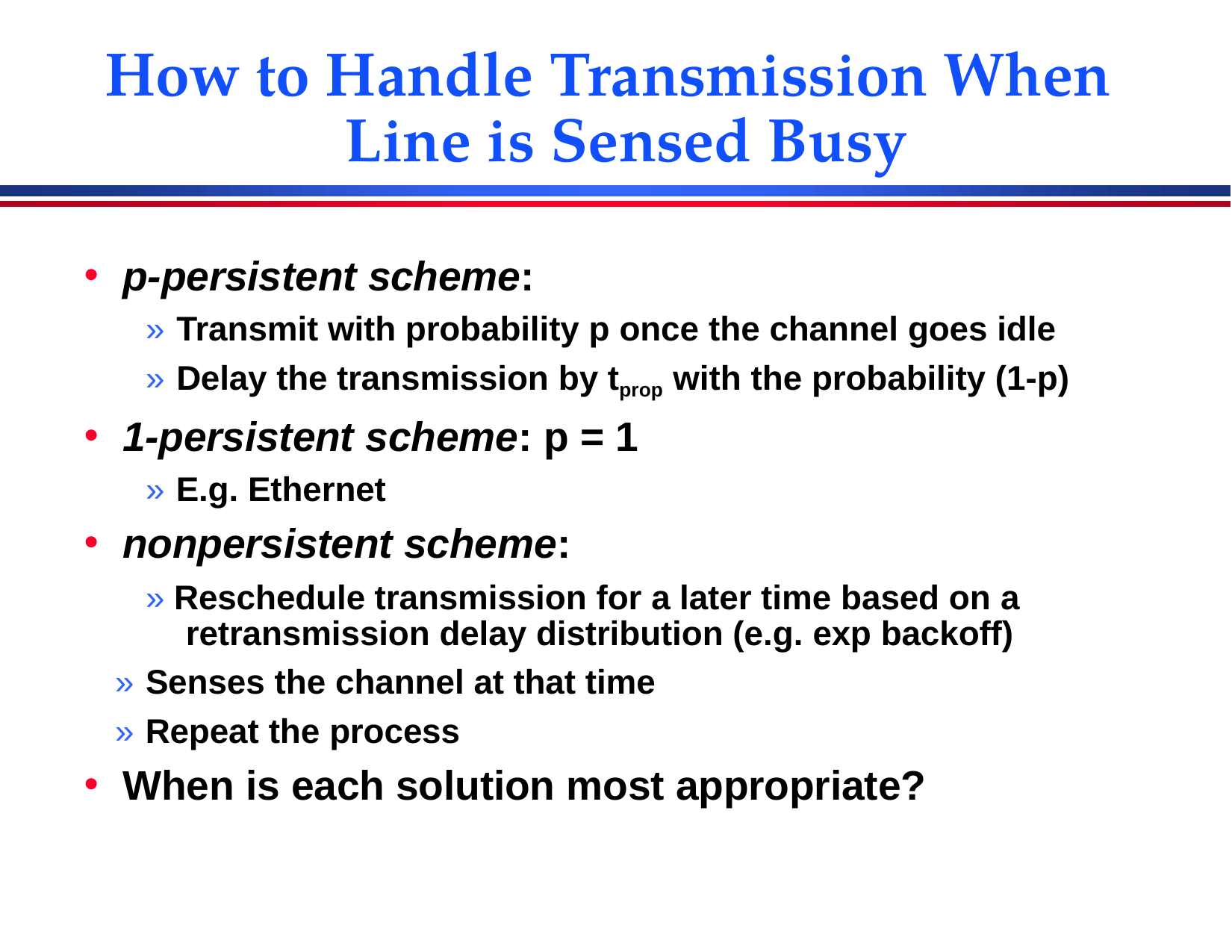

# How to Handle Transmission When  Line is Sensed Busy
p-persistent scheme:
» Transmit with probability p once the channel goes idle
» Delay the transmission by tprop with the probability (1-p)
1-persistent scheme: p = 1
» E.g. Ethernet
nonpersistent scheme:
» Reschedule transmission for a later time based on a  retransmission delay distribution (e.g. exp backoff)
» Senses the channel at that time
» Repeat the process
When is each solution most appropriate?